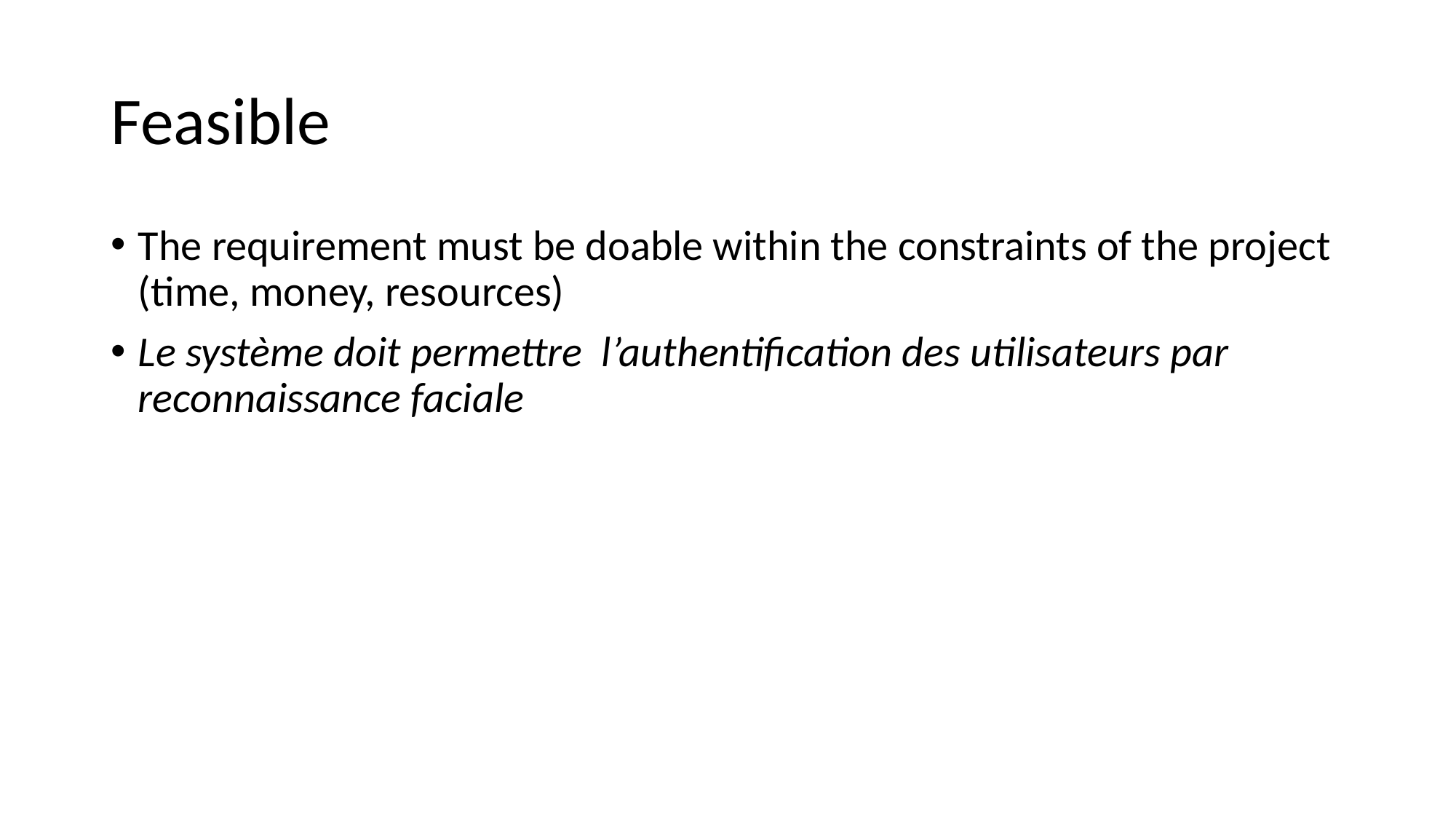

# Feasible
The requirement must be doable within the constraints of the project (time, money, resources)
Le système doit permettre  l’authentification des utilisateurs par reconnaissance faciale